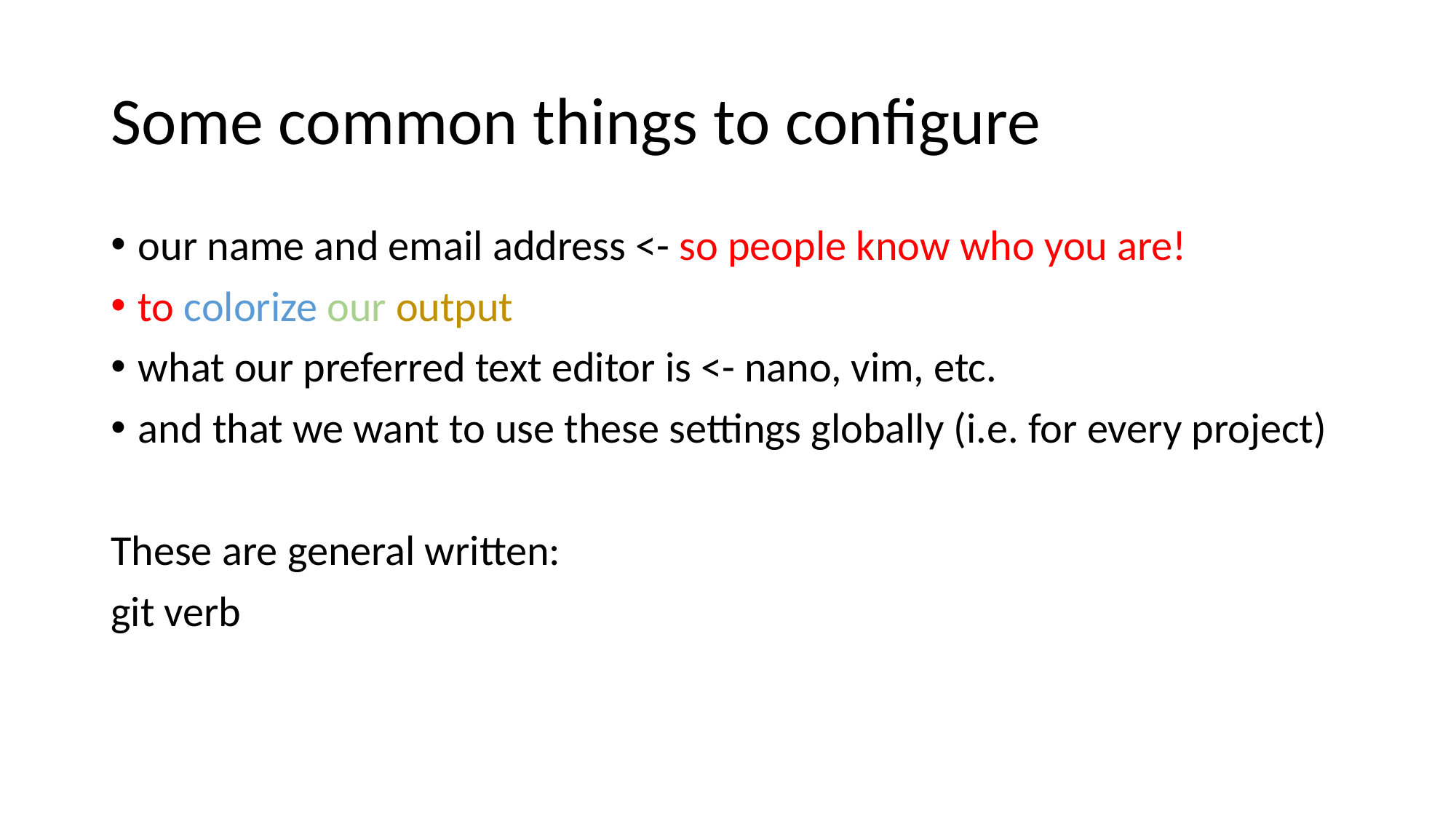

# Some common things to configure
our name and email address <- so people know who you are!
to colorize our output
what our preferred text editor is <- nano, vim, etc.
and that we want to use these settings globally (i.e. for every project)

These are general written:
git verb